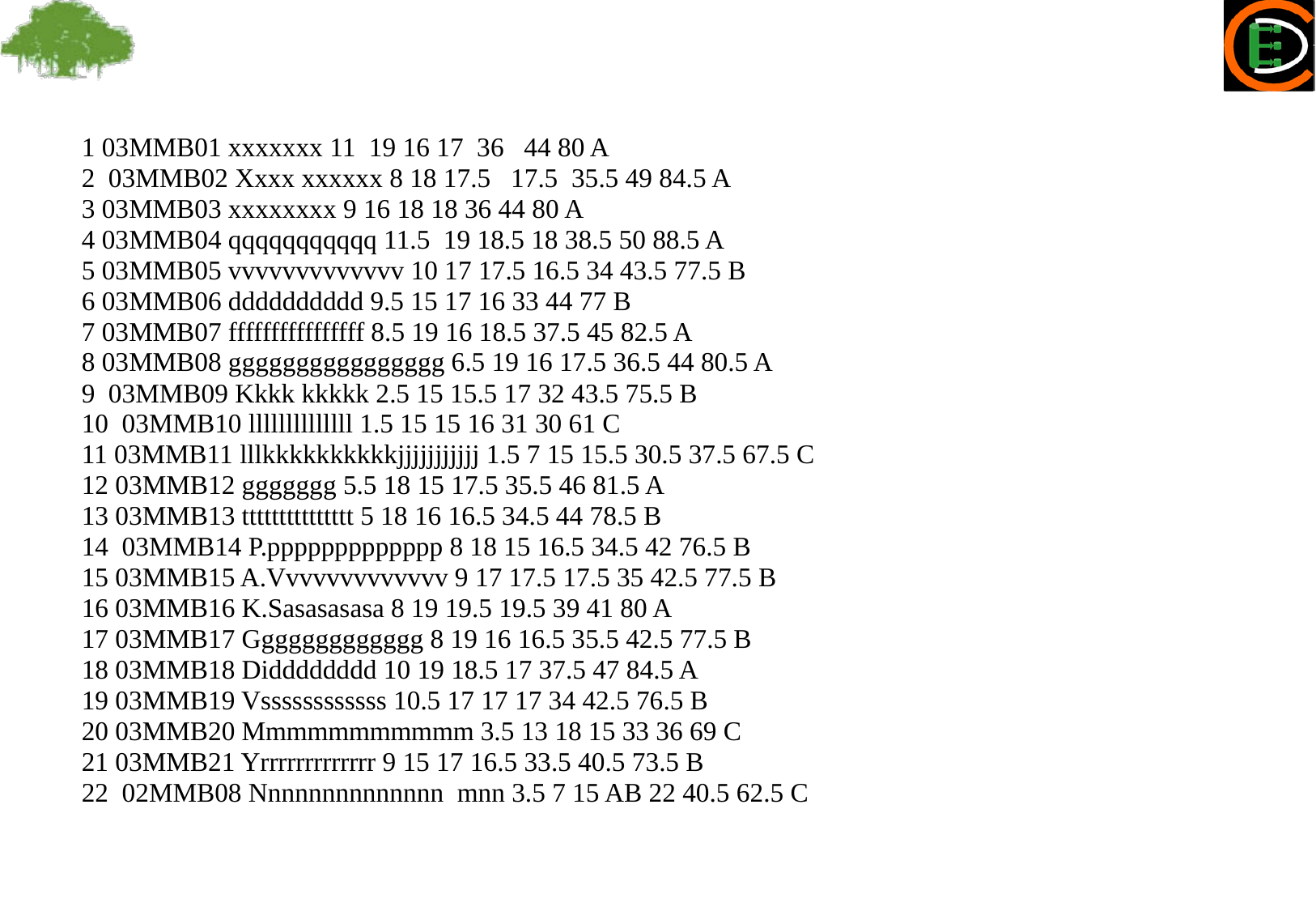

| 1 03MMB01 xxxxxxx 11 19 16 17 36 44 80 A |
| --- |
| 2 03MMB02 Xxxx xxxxxx 8 18 17.5 17.5 35.5 49 84.5 A |
| 3 03MMB03 xxxxxxxx 9 16 18 18 36 44 80 A |
| 4 03MMB04 qqqqqqqqqqq 11.5 19 18.5 18 38.5 50 88.5 A |
| 5 03MMB05 vvvvvvvvvvvvv 10 17 17.5 16.5 34 43.5 77.5 B |
| 6 03MMB06 dddddddddd 9.5 15 17 16 33 44 77 B |
| 7 03MMB07 ffffffffffffffff 8.5 19 16 18.5 37.5 45 82.5 A |
| 8 03MMB08 gggggggggggggggg 6.5 19 16 17.5 36.5 44 80.5 A |
| 9 03MMB09 Kkkk kkkkk 2.5 15 15.5 17 32 43.5 75.5 B |
| 10 03MMB10 llllllllllllll 1.5 15 15 16 31 30 61 C |
| 11 03MMB11 lllkkkkkkkkkkjjjjjjjjjjj 1.5 7 15 15.5 30.5 37.5 67.5 C |
| 12 03MMB12 ggggggg 5.5 18 15 17.5 35.5 46 81.5 A |
| 13 03MMB13 ttttttttttttttt 5 18 16 16.5 34.5 44 78.5 B |
| 14 03MMB14 P.ppppppppppppp 8 18 15 16.5 34.5 42 76.5 B |
| 15 03MMB15 A.Vvvvvvvvvvvvv 9 17 17.5 17.5 35 42.5 77.5 B |
| 16 03MMB16 K.Sasasasasa 8 19 19.5 19.5 39 41 80 A |
| 17 03MMB17 Ggggggggggggg 8 19 16 16.5 35.5 42.5 77.5 B |
| 18 03MMB18 Didddddddd 10 19 18.5 17 37.5 47 84.5 A |
| 19 03MMB19 Vssssssssssss 10.5 17 17 17 34 42.5 76.5 B |
| 20 03MMB20 Mmmmmmmmmmm 3.5 13 18 15 33 36 69 C |
| 21 03MMB21 Yrrrrrrrrrrrrr 9 15 17 16.5 33.5 40.5 73.5 B |
| 22 02MMB08 Nnnnnnnnnnnnnn mnn 3.5 7 15 AB 22 40.5 62.5 C |